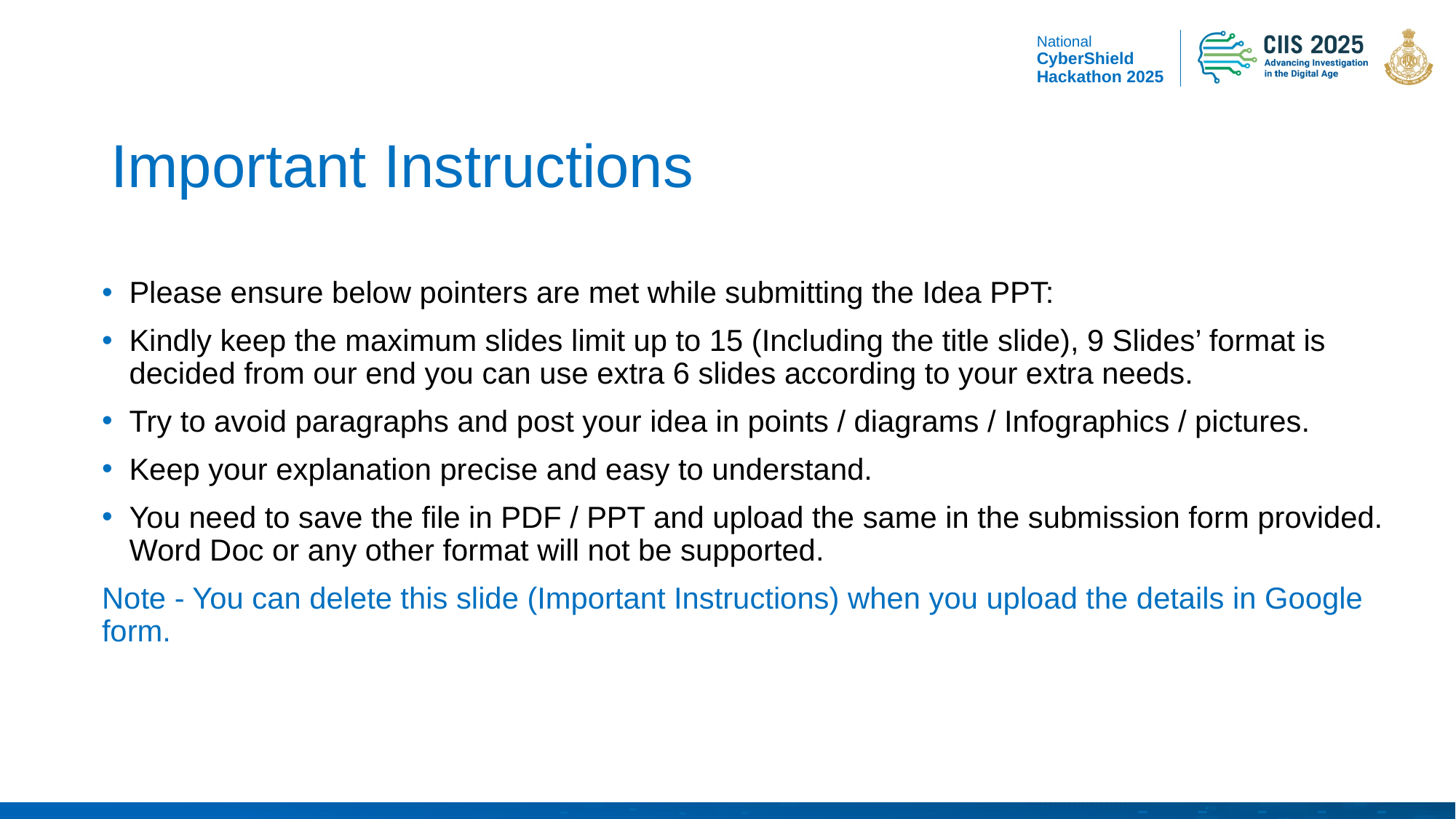

# Important Instructions
Please ensure below pointers are met while submitting the Idea PPT:
Kindly keep the maximum slides limit up to 15 (Including the title slide), 9 Slides’ format is decided from our end you can use extra 6 slides according to your extra needs.
Try to avoid paragraphs and post your idea in points / diagrams / Infographics / pictures.
Keep your explanation precise and easy to understand.
You need to save the file in PDF / PPT and upload the same in the submission form provided. Word Doc or any other format will not be supported.
Note - You can delete this slide (Important Instructions) when you upload the details in Google form.